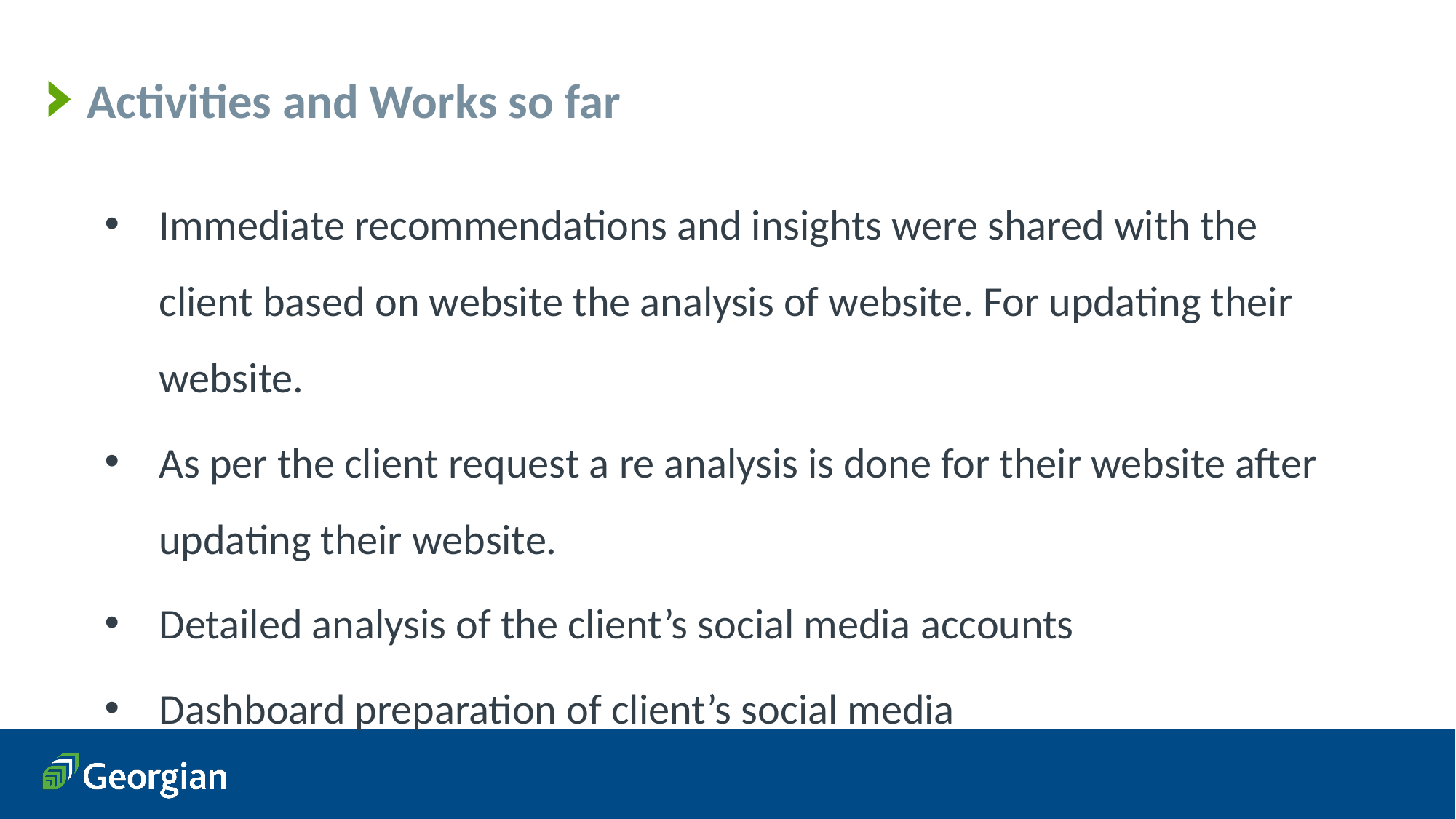

# Activities and Works so far
Immediate recommendations and insights were shared with the client based on website the analysis of website. For updating their website.
As per the client request a re analysis is done for their website after updating their website.
Detailed analysis of the client’s social media accounts
Dashboard preparation of client’s social media